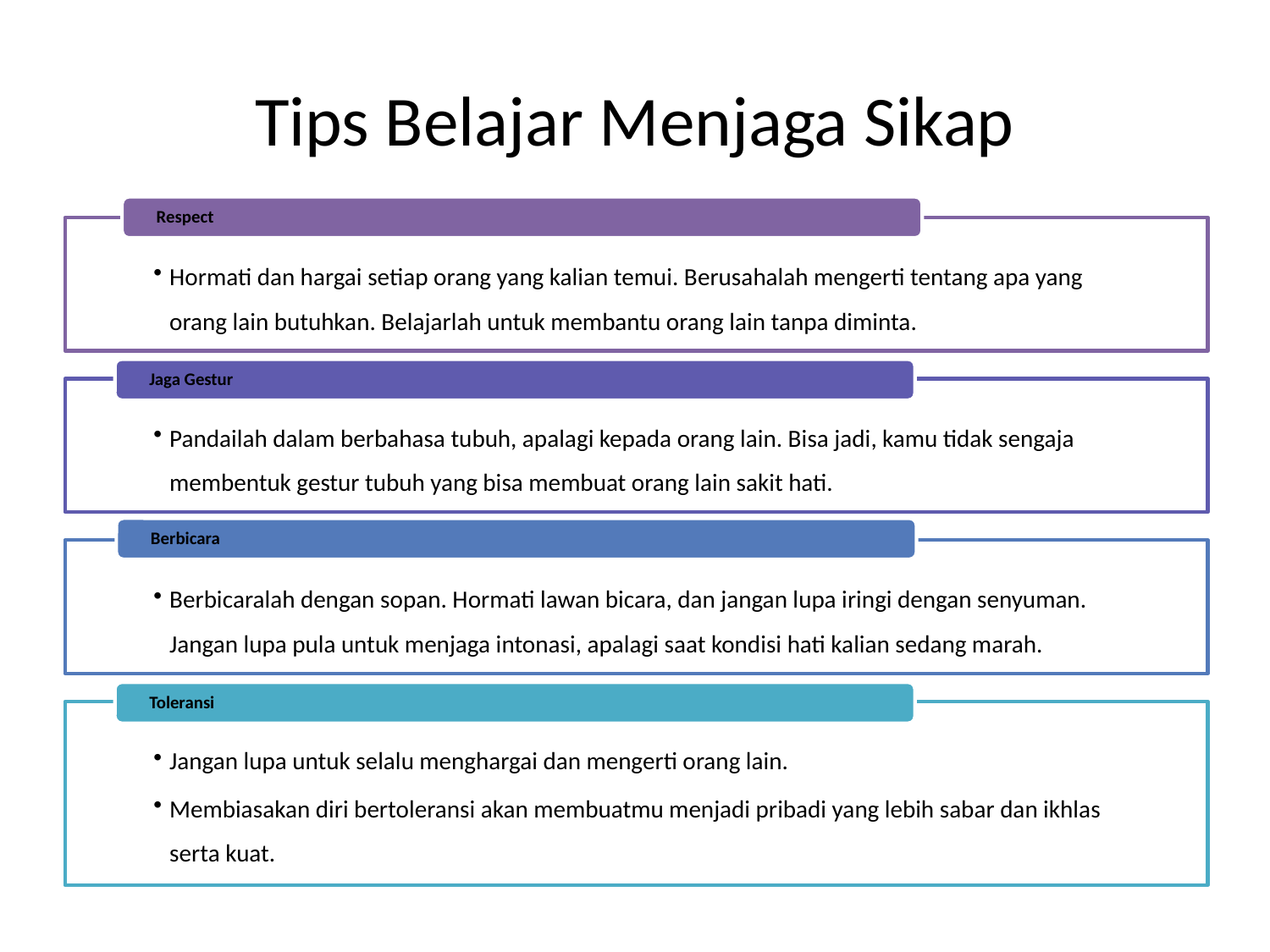

# Tips Belajar Menjaga Sikap
Hormati dan hargai setiap orang yang kalian temui. Berusahalah mengerti tentang apa yang orang lain butuhkan. Belajarlah untuk membantu orang lain tanpa diminta.
Respect
Pandailah dalam berbahasa tubuh, apalagi kepada orang lain. Bisa jadi, kamu tidak sengaja membentuk gestur tubuh yang bisa membuat orang lain sakit hati.
Jaga Gestur
Berbicaralah dengan sopan. Hormati lawan bicara, dan jangan lupa iringi dengan senyuman. Jangan lupa pula untuk menjaga intonasi, apalagi saat kondisi hati kalian sedang marah.
Berbicara
Jangan lupa untuk selalu menghargai dan mengerti orang lain.
Membiasakan diri bertoleransi akan membuatmu menjadi pribadi yang lebih sabar dan ikhlas serta kuat.
Toleransi